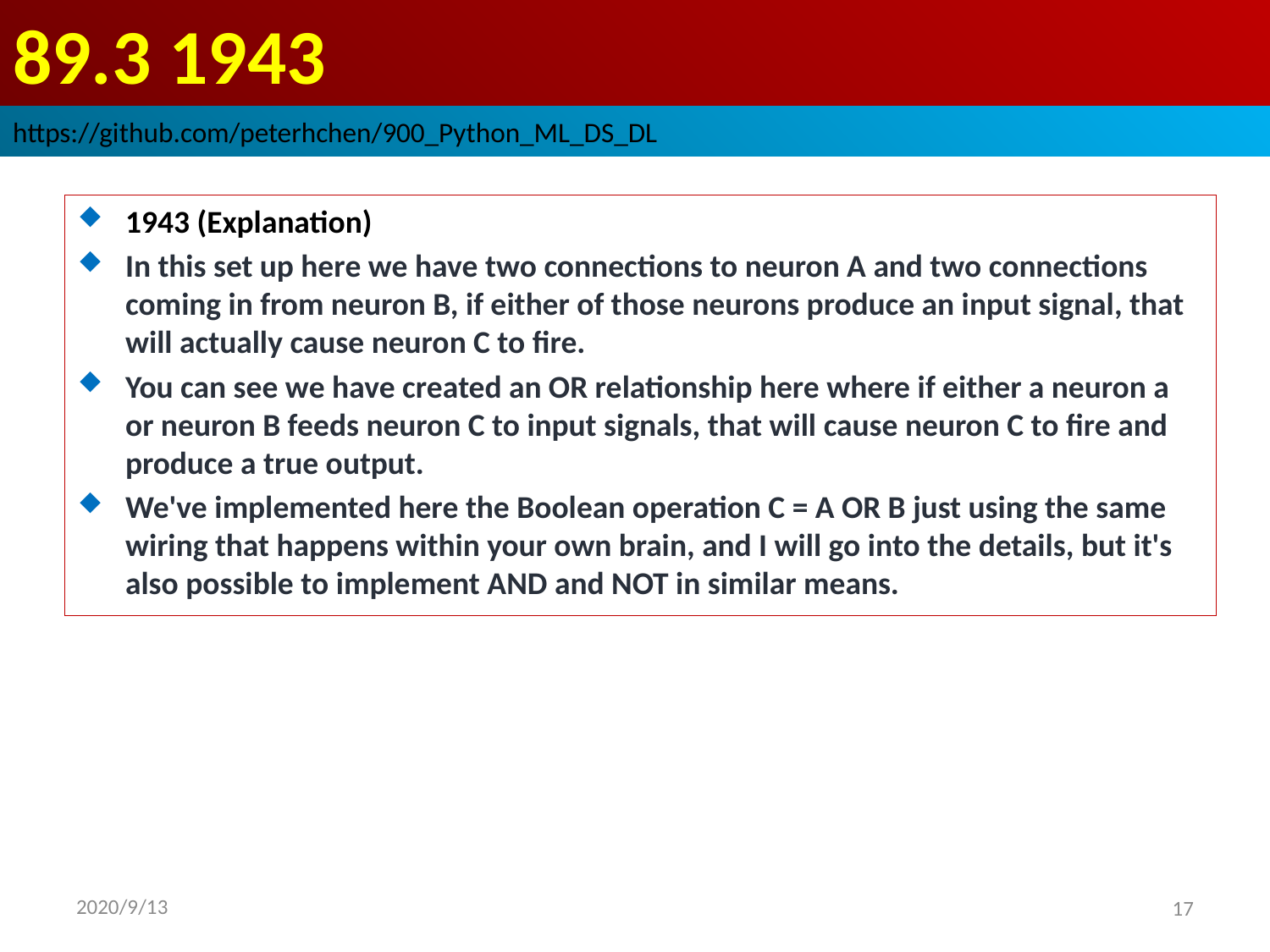

# 89.3 1943
https://github.com/peterhchen/900_Python_ML_DS_DL
1943 (Explanation)
In this set up here we have two connections to neuron A and two connections coming in from neuron B, if either of those neurons produce an input signal, that will actually cause neuron C to fire.
You can see we have created an OR relationship here where if either a neuron a or neuron B feeds neuron C to input signals, that will cause neuron C to fire and produce a true output.
We've implemented here the Boolean operation C = A OR B just using the same wiring that happens within your own brain, and I will go into the details, but it's also possible to implement AND and NOT in similar means.
2020/9/13
17